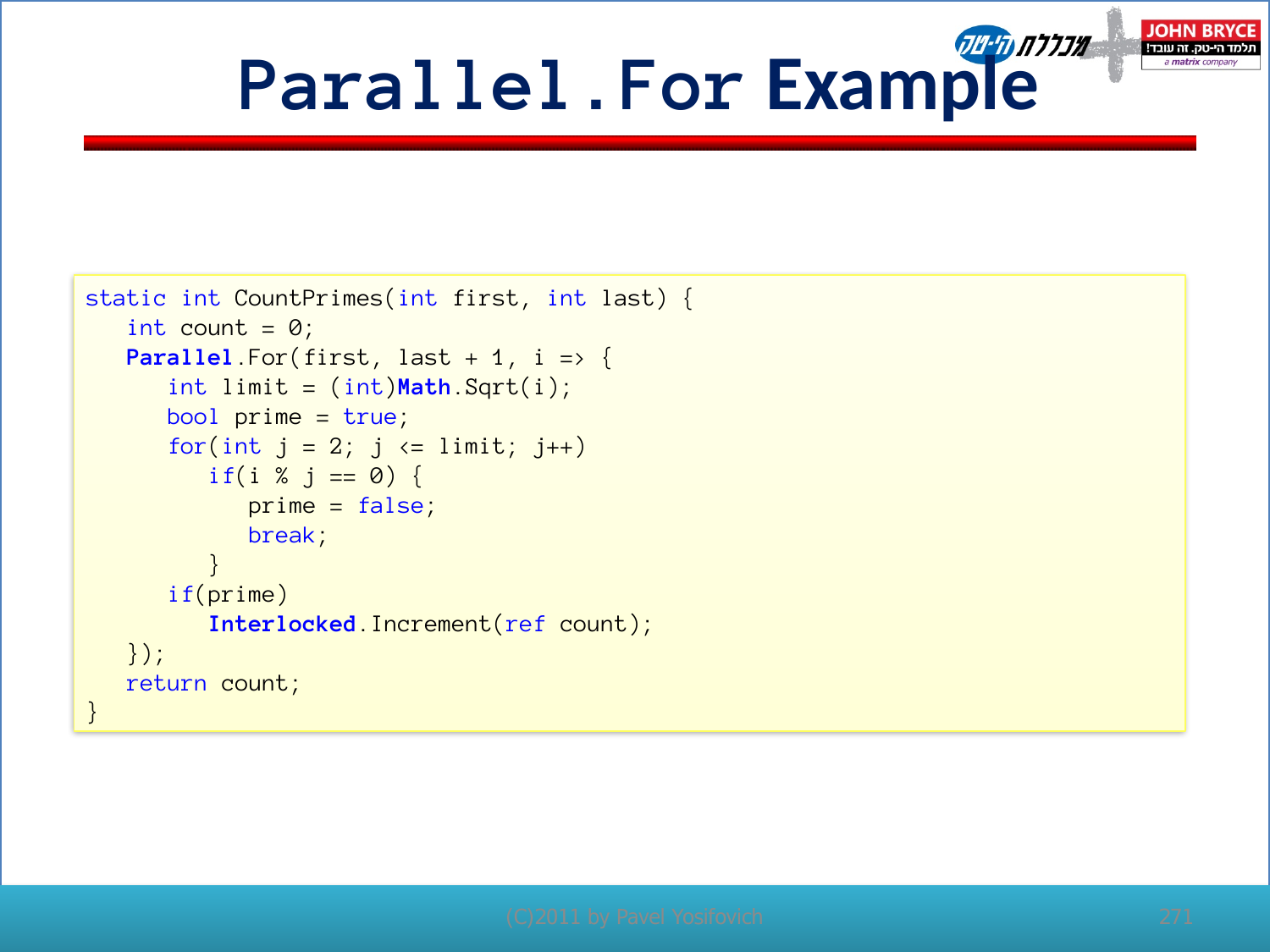

# Parallel.For Example
static int CountPrimes(int first, int last) {
   int count = 0;
   Parallel.For(first, last + 1, i => {
      int limit = (int)Math.Sqrt(i);
      bool prime = true;
      for(int j = 2; j <= limit; j++)
         if(i % j == 0) {
            prime = false;
            break;
         }
      if(prime)
         Interlocked.Increment(ref count);
   });
   return count;
}
(C)2011 by Pavel Yosifovich
271